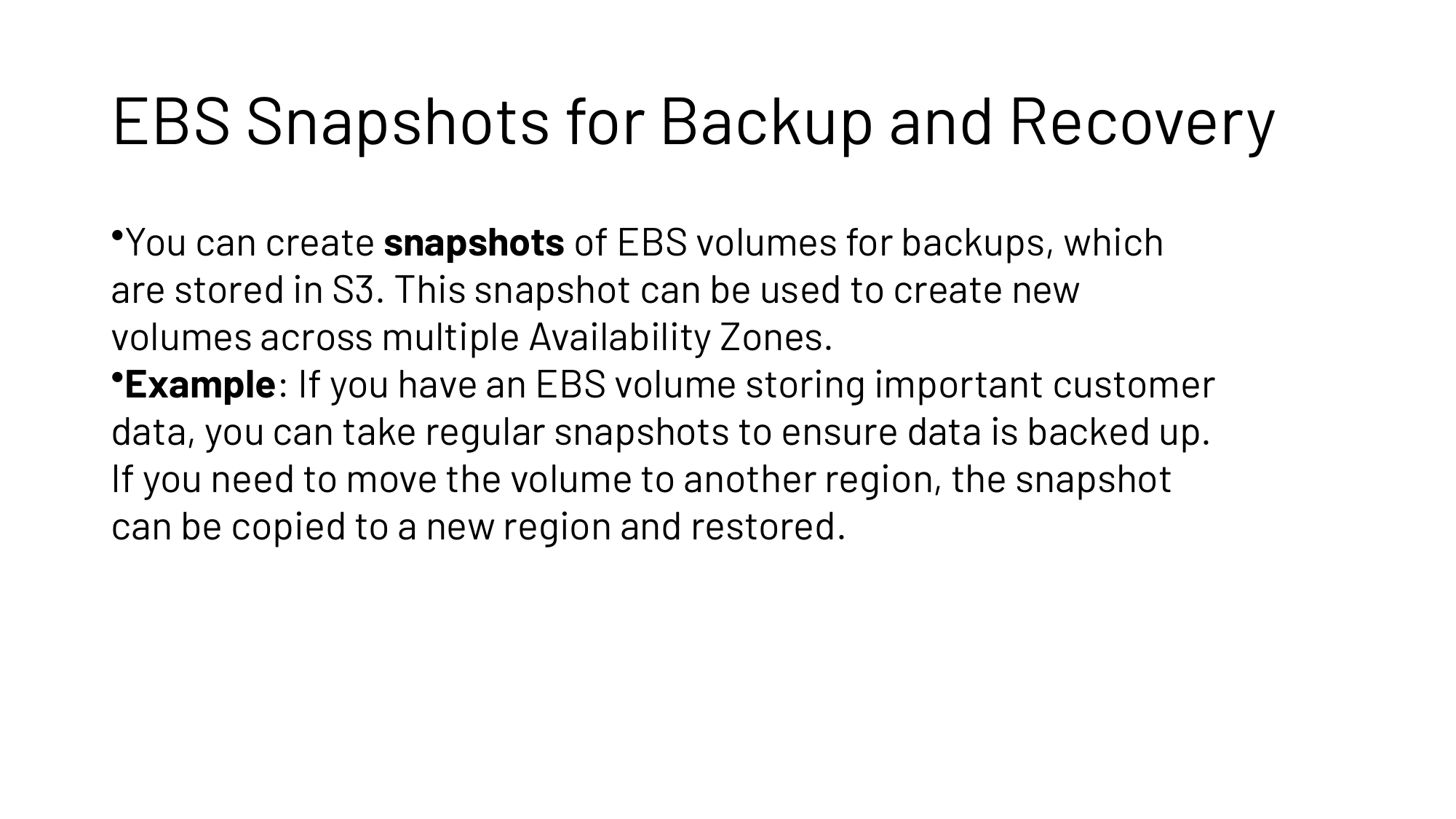

# EBS Snapshots for Backup and Recovery

You can create snapshots of EBS volumes for backups, which are stored in S3. This snapshot can be used to create new volumes across multiple Availability Zones.
Example: If you have an EBS volume storing important customer data, you can take regular snapshots to ensure data is backed up. If you need to move the volume to another region, the snapshot can be copied to a new region and restored.